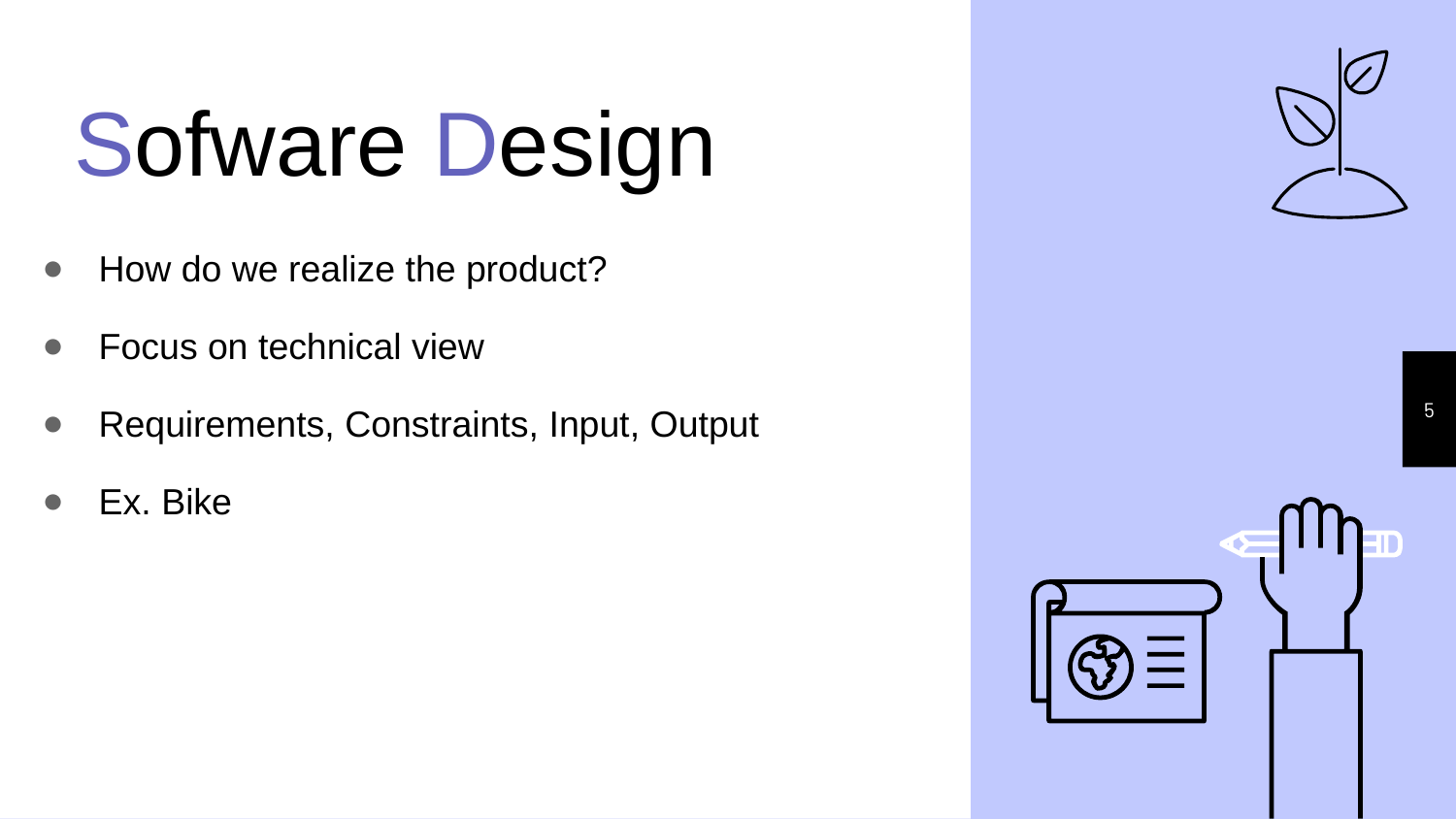

Sofware Design
How do we realize the product?
Focus on technical view
Requirements, Constraints, Input, Output
Ex. Bike
5